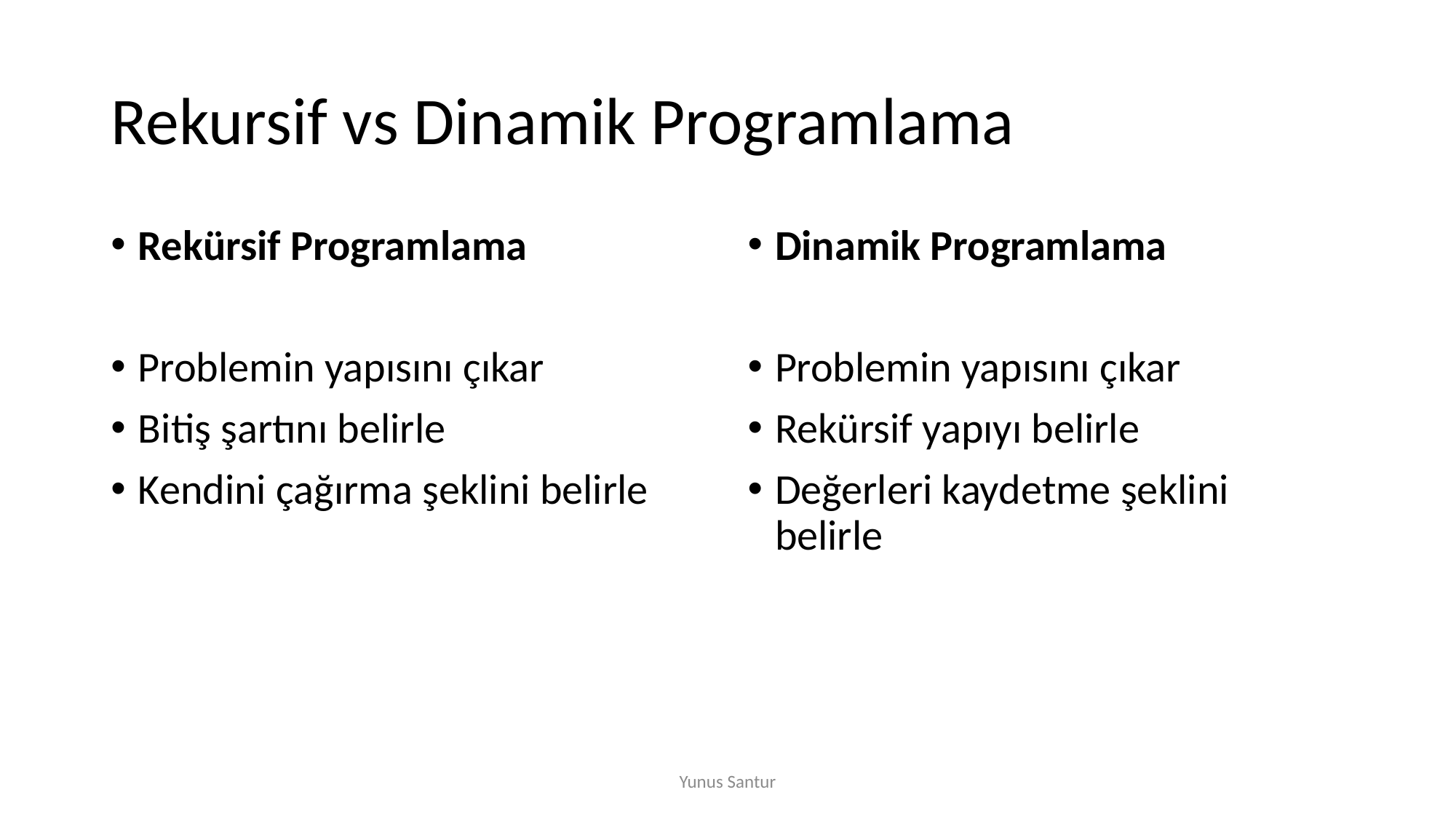

# Rekursif vs Dinamik Programlama
Rekürsif Programlama

Problemin yapısını çıkar
Bitiş şartını belirle
Kendini çağırma şeklini belirle
Dinamik Programlama

Problemin yapısını çıkar
Rekürsif yapıyı belirle
Değerleri kaydetme şeklini belirle
Yunus Santur